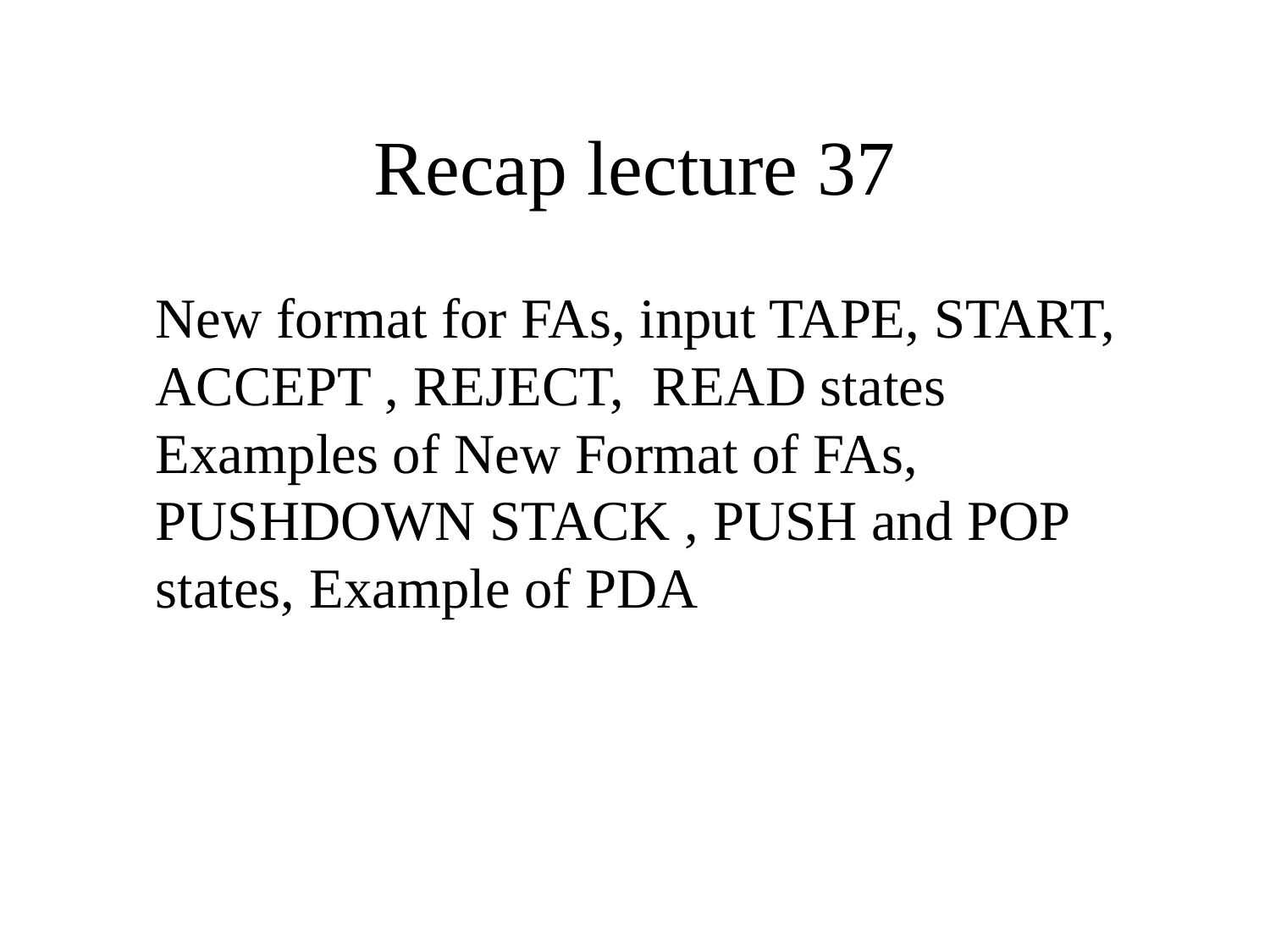

# Recap lecture 37
	New format for FAs, input TAPE, START, ACCEPT , REJECT,  READ states Examples of New Format of FAs, PUSHDOWN STACK , PUSH and POP states, Example of PDA